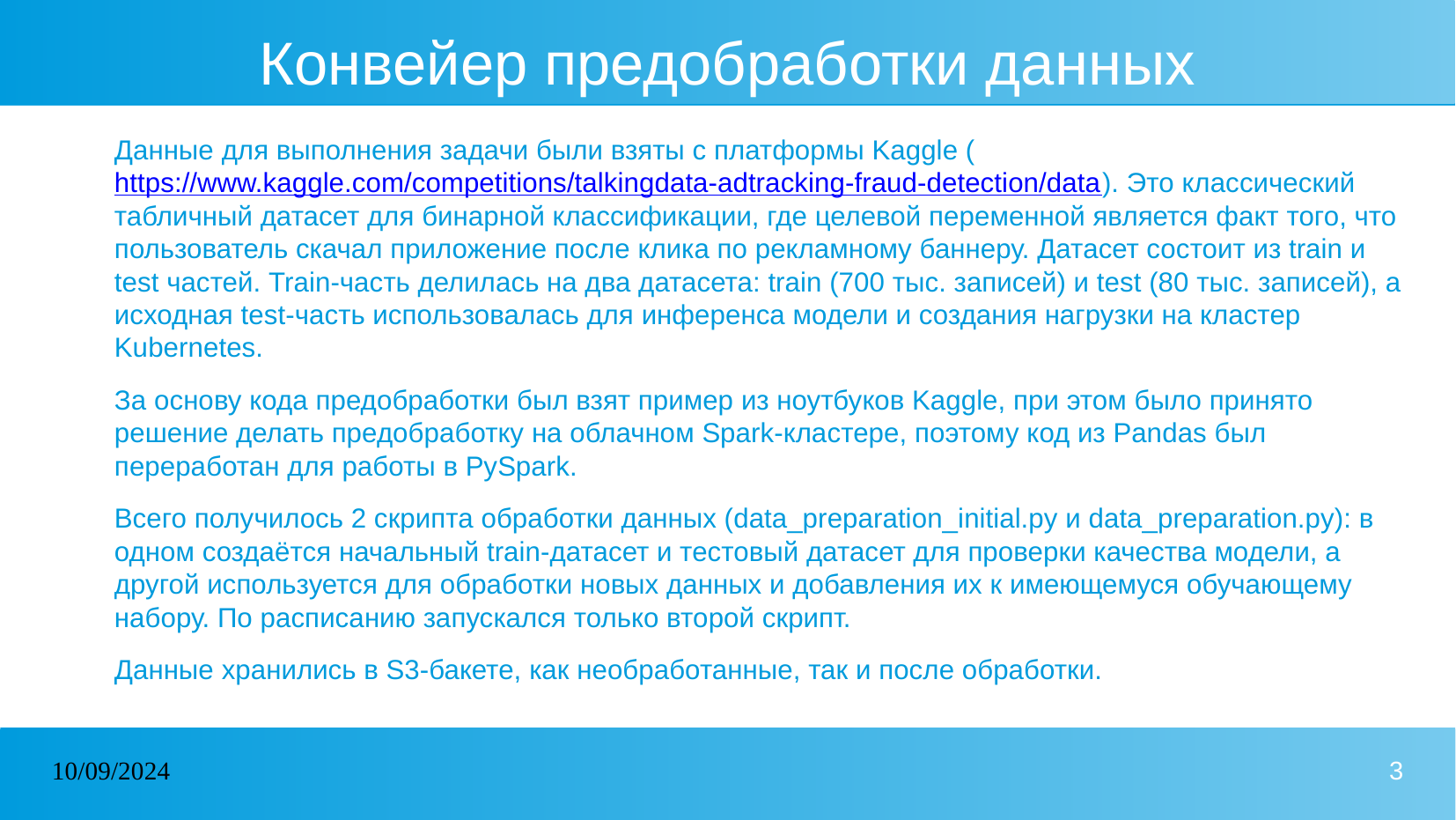

# Конвейер предобработки данных
Данные для выполнения задачи были взяты с платформы Kaggle (https://www.kaggle.com/competitions/talkingdata-adtracking-fraud-detection/data). Это классический табличный датасет для бинарной классификации, где целевой переменной является факт того, что пользователь скачал приложение после клика по рекламному баннеру. Датасет состоит из train и test частей. Train-часть делилась на два датасета: train (700 тыс. записей) и test (80 тыс. записей), а исходная test-часть использовалась для инференса модели и создания нагрузки на кластер Kubernetes.
За основу кода предобработки был взят пример из ноутбуков Kaggle, при этом было принято решение делать предобработку на облачном Spark-кластере, поэтому код из Pandas был переработан для работы в PySpark.
Всего получилось 2 скрипта обработки данных (data_preparation_initial.py и data_preparation.py): в одном создаётся начальный train-датасет и тестовый датасет для проверки качества модели, а другой используется для обработки новых данных и добавления их к имеющемуся обучающему набору. По расписанию запускался только второй скрипт.
Данные хранились в S3-бакете, как необработанные, так и после обработки.

10/09/2024
3